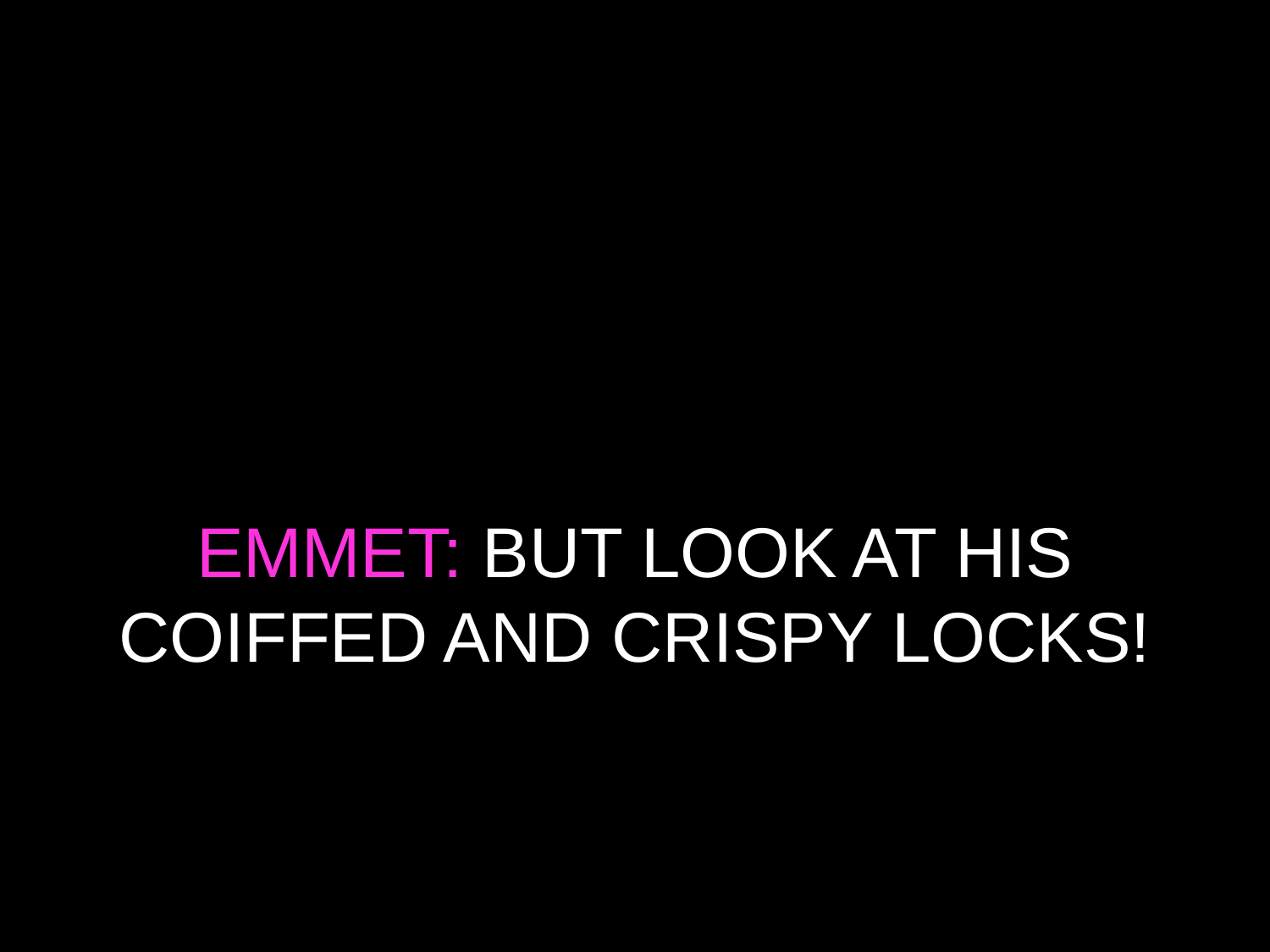

# EMMET: BUT LOOK AT HIS COIFFED AND CRISPY LOCKS!